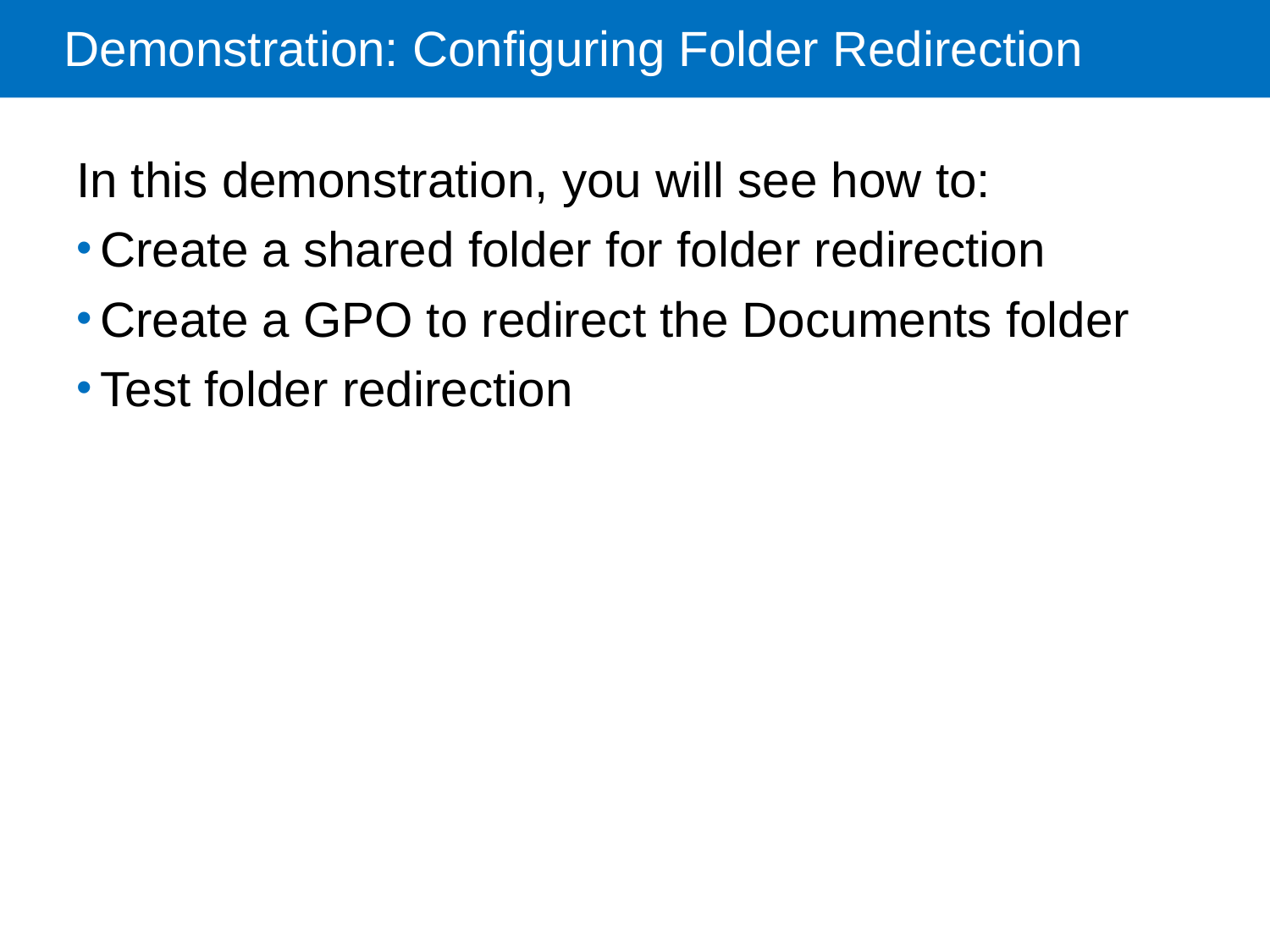

# Demonstration: Configuring Folder Redirection
In this demonstration, you will see how to:
Create a shared folder for folder redirection
Create a GPO to redirect the Documents folder
Test folder redirection